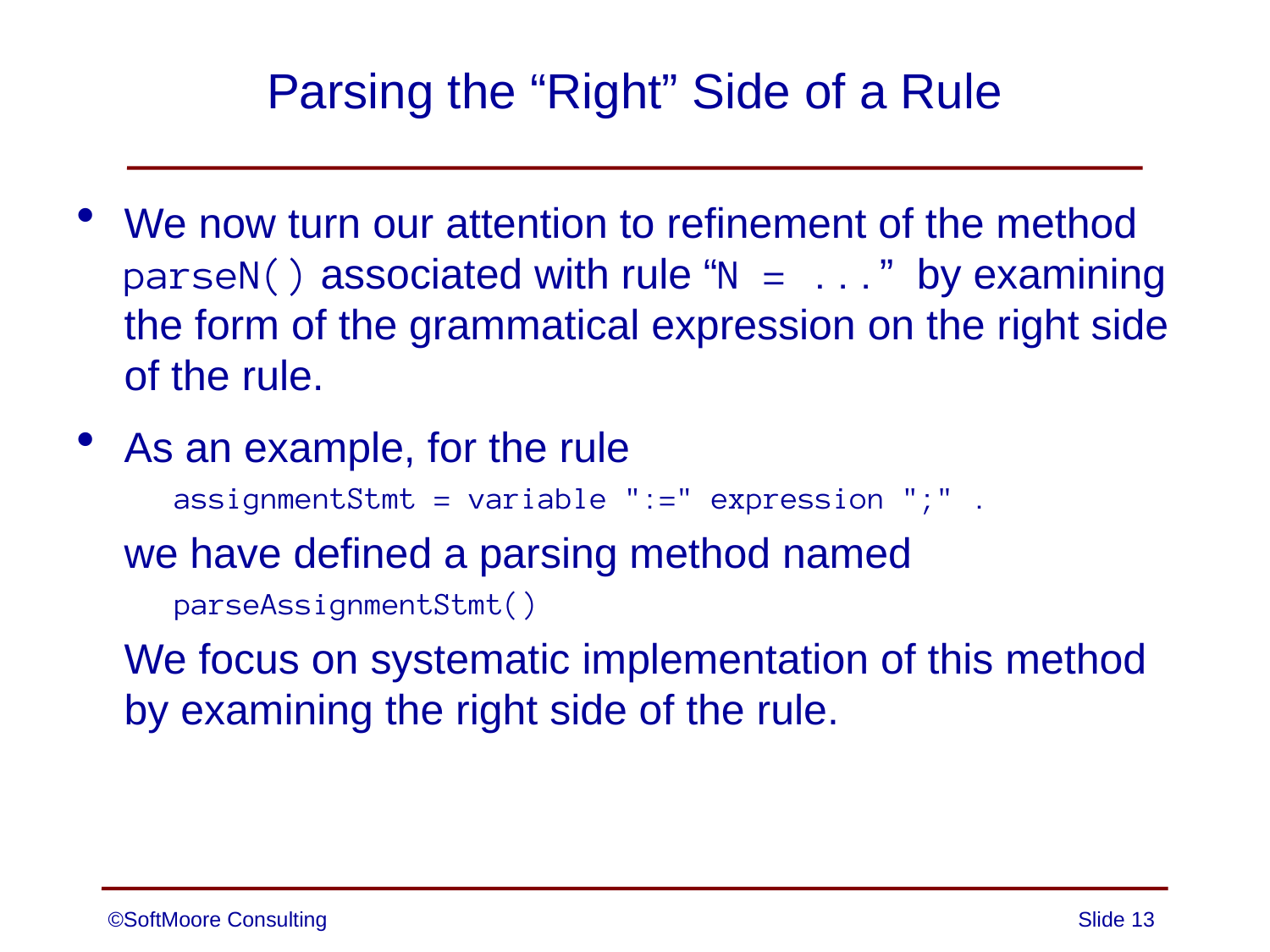

# Parsing the “Right” Side of a Rule
We now turn our attention to refinement of the method   parseN() associated with rule “N = ...” by examining the form of the grammatical expression on the right side of the rule.
As an example, for the rule
  assignmentStmt = variable ":=" expression ";" .
	we have defined a parsing method named
  parseAssignmentStmt()
	We focus on systematic implementation of this method by examining the right side of the rule.
©SoftMoore Consulting
Slide 13